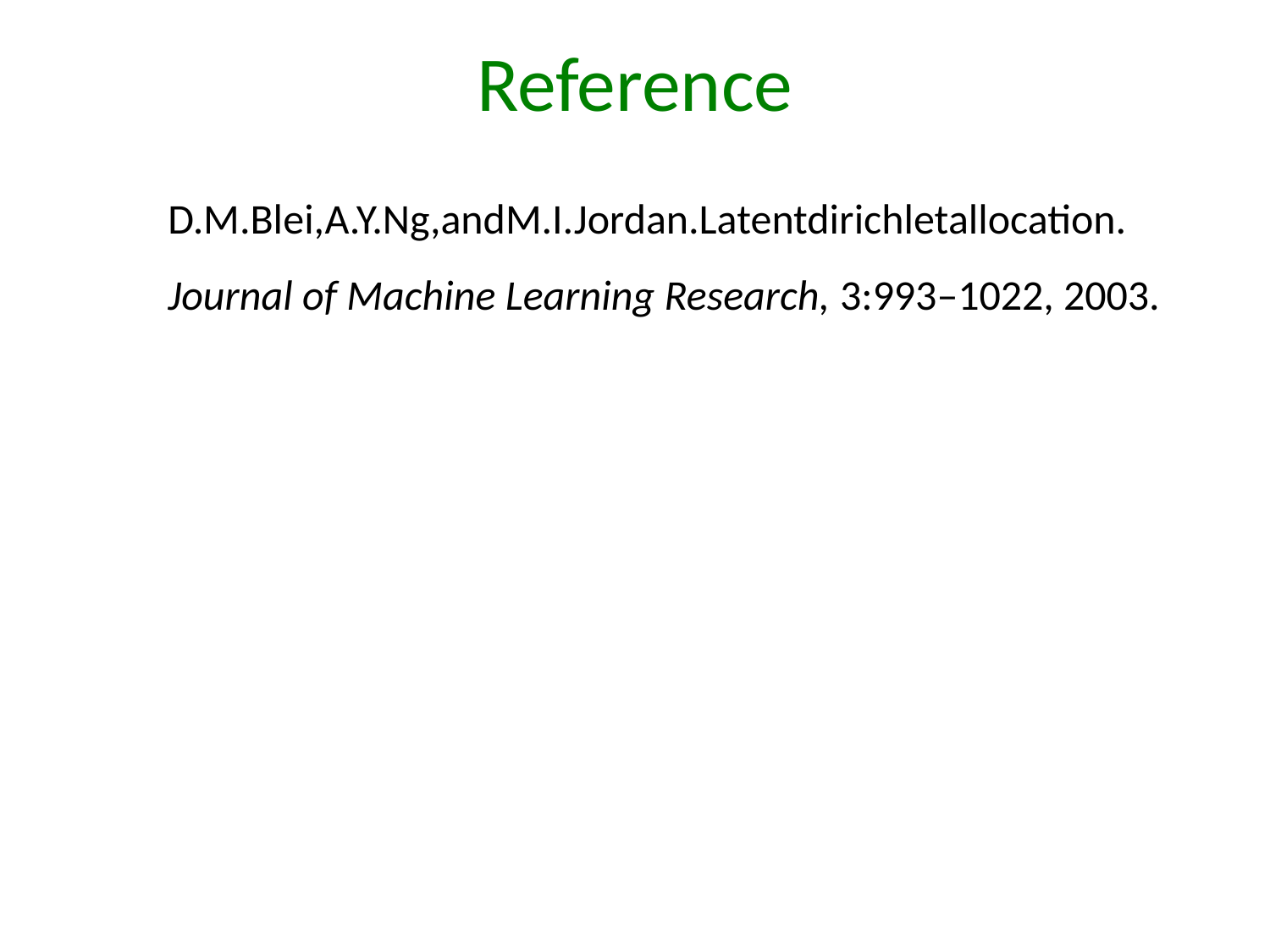

# Reference
D.M.Blei,A.Y.Ng,andM.I.Jordan.Latentdirichletallocation. Journal of Machine Learning Research, 3:993–1022, 2003.